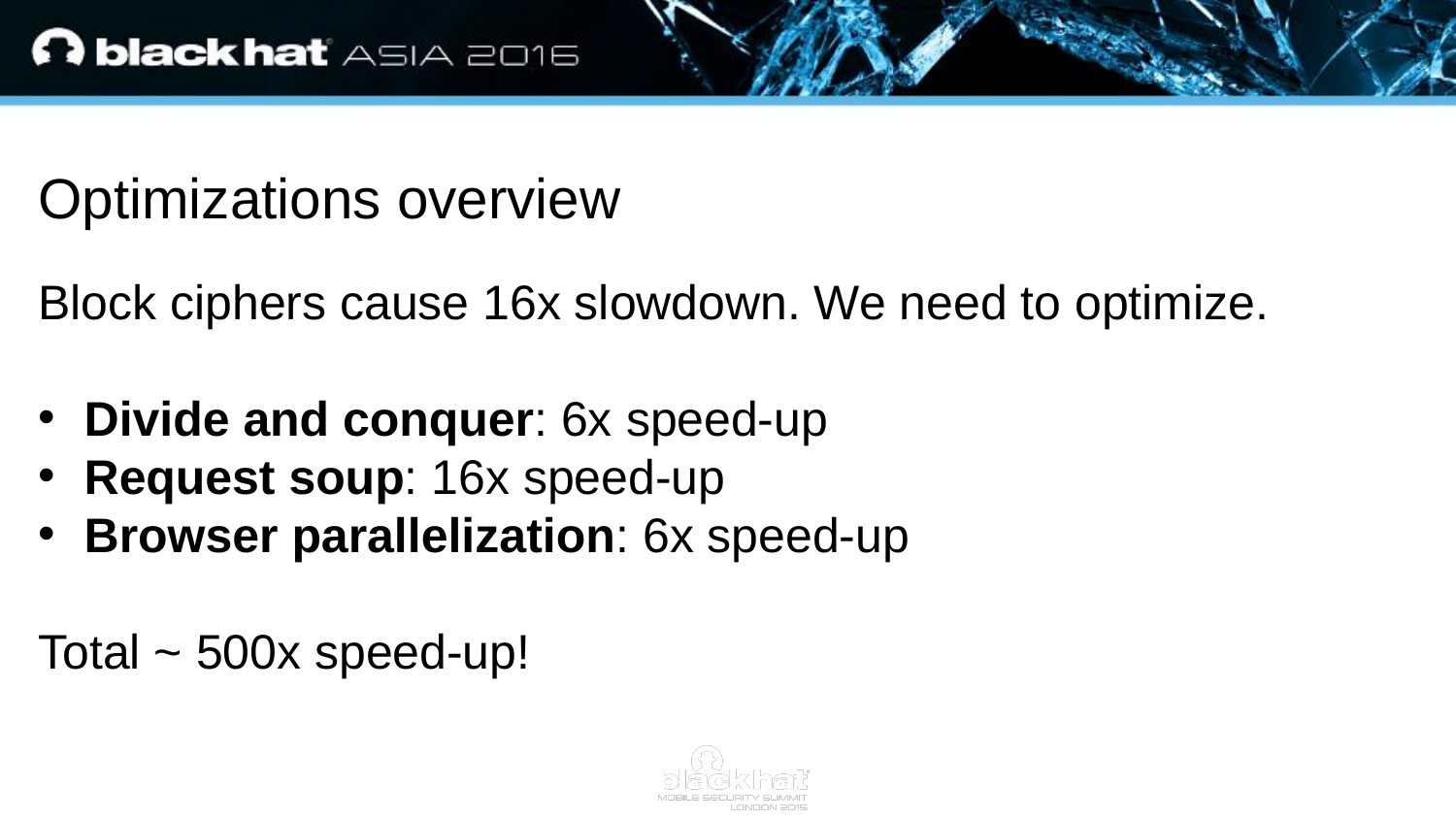

Optimizations overview
Block ciphers cause 16x slowdown. We need to optimize.

Divide and conquer: 6x speed-up
Request soup: 16x speed-up
Browser parallelization: 6x speed-up
Total ~ 500x speed-up!